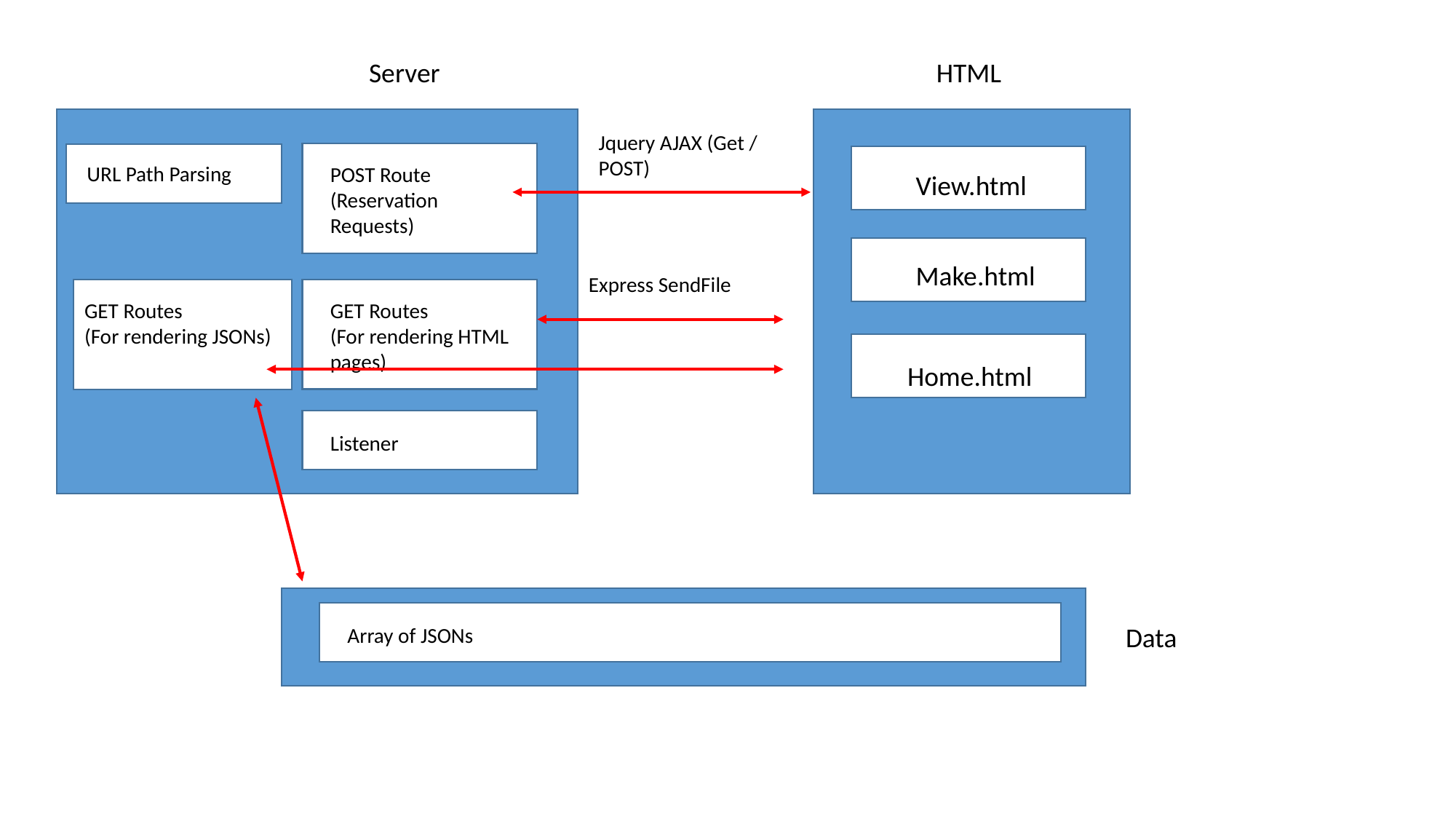

Server
HTML

Jquery AJAX (Get / POST)

URL Path Parsing
POST Route
(Reservation Requests)
View.html

Make.html
Express SendFile

GET Routes
(For rendering HTML pages)
GET Routes
(For rendering JSONs)

Home.html

Listener
Listener

Data
Array of JSONs